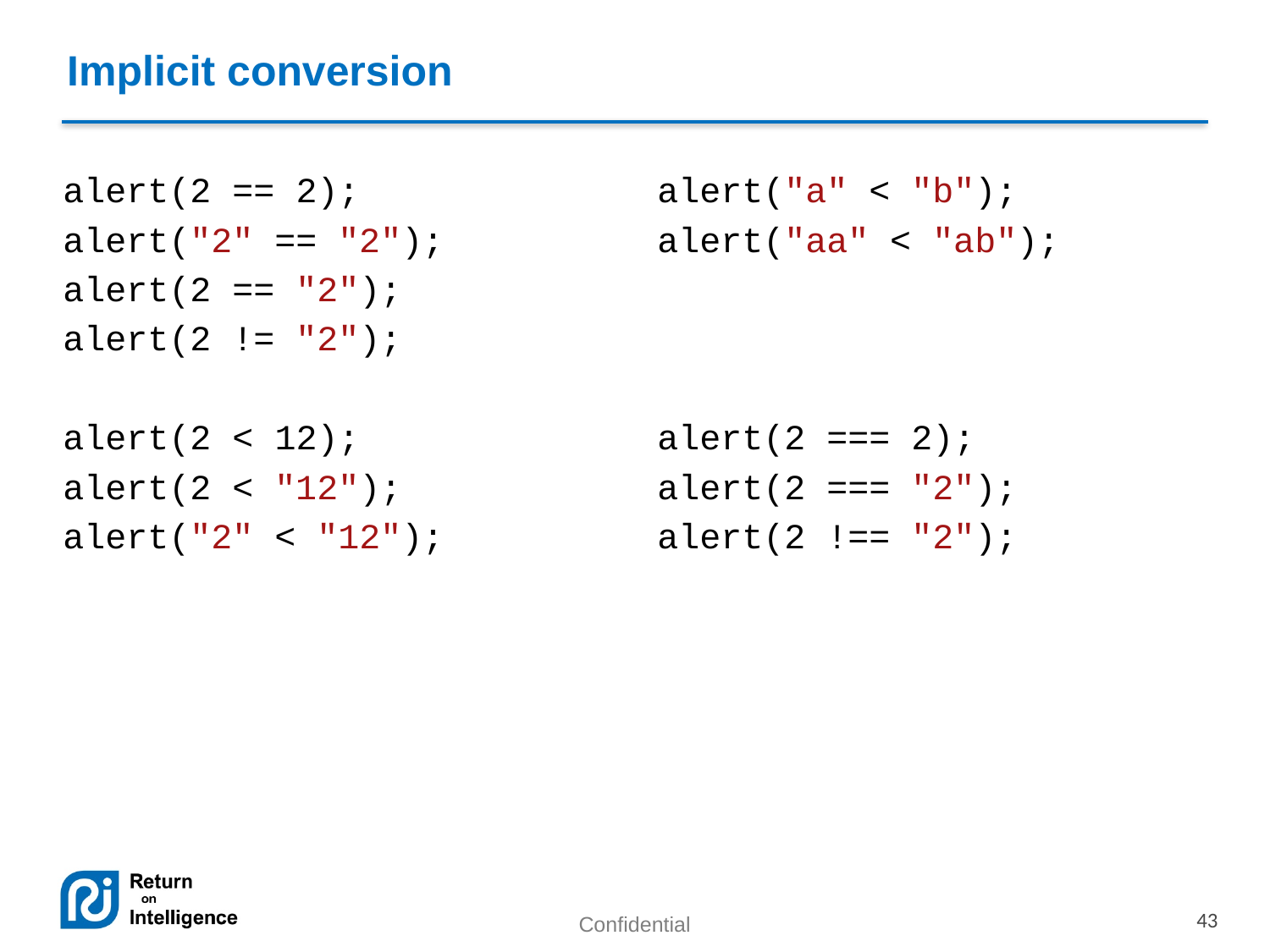

Implicit conversion
alert(2 == 2);
alert("2" == "2");
alert(2 == "2");
alert(2 != "2");

alert(2 < 12);
alert(2 < "12");
alert("2" < "12");
alert("a" < "b");
alert("aa" < "ab");

alert(2 === 2);
alert(2 === "2");
alert(2 !== "2");